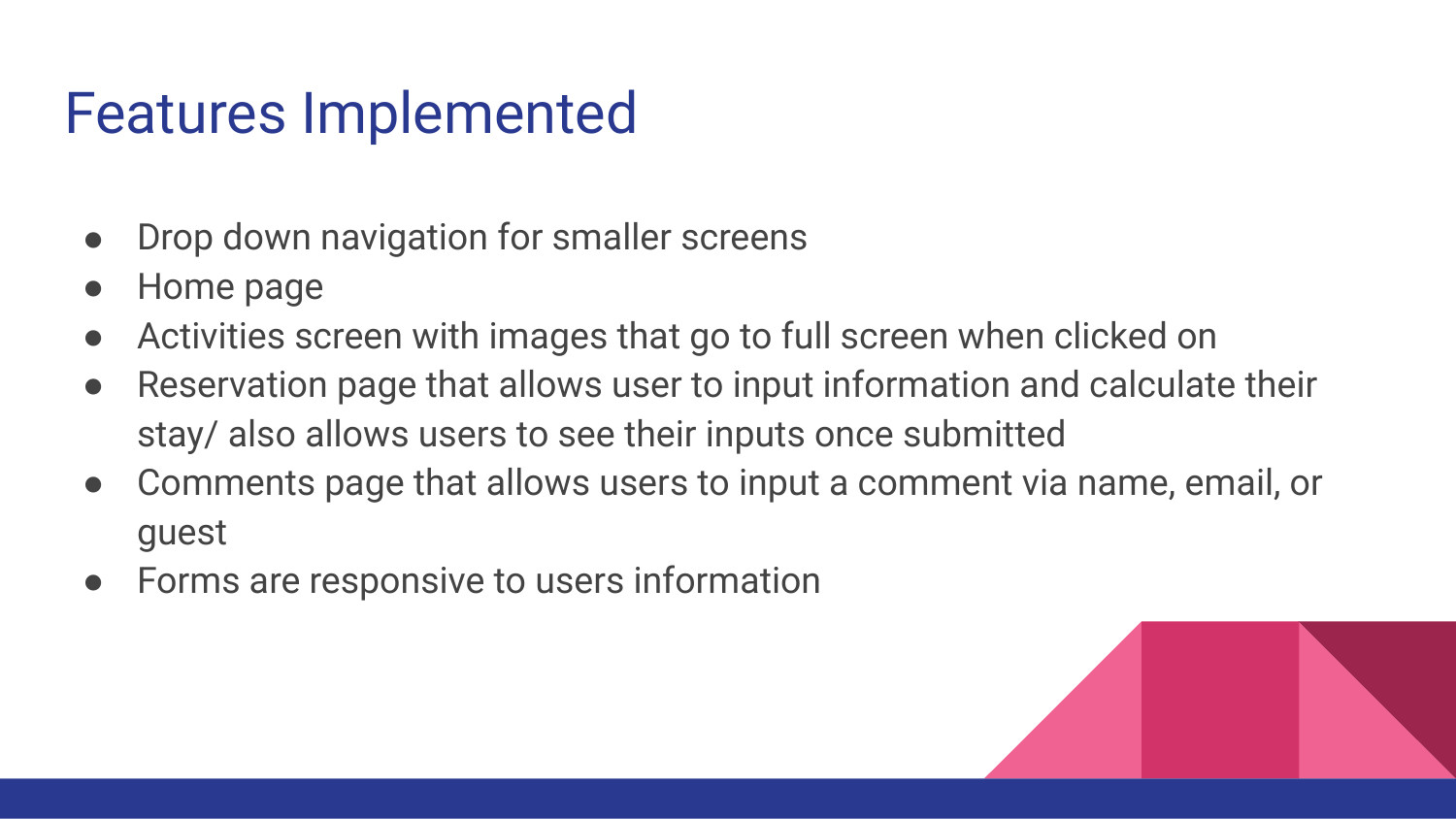

# Features Implemented
Drop down navigation for smaller screens
Home page
Activities screen with images that go to full screen when clicked on
Reservation page that allows user to input information and calculate their stay/ also allows users to see their inputs once submitted
Comments page that allows users to input a comment via name, email, or guest
Forms are responsive to users information